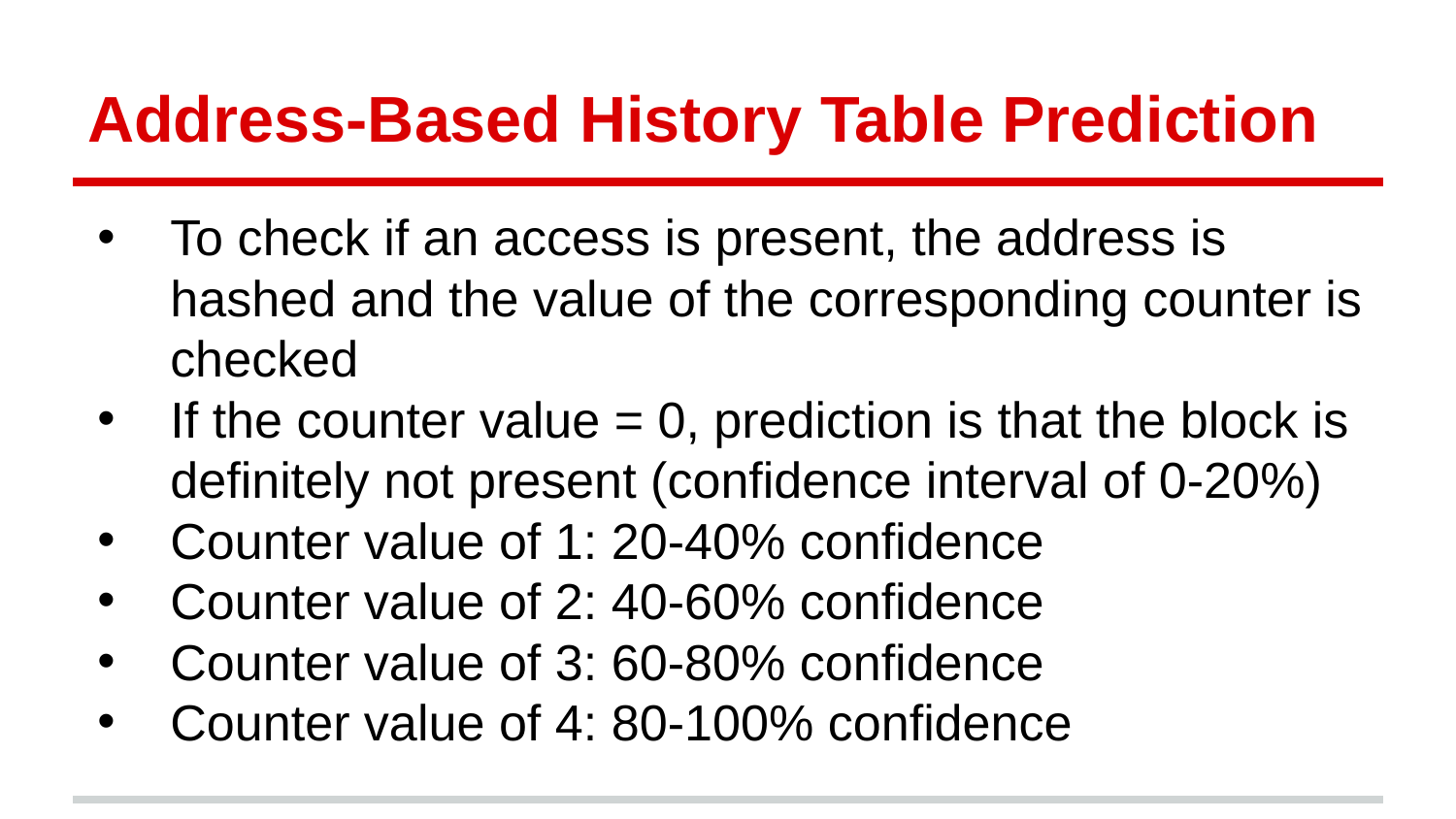

# Address-Based History Table Prediction
To check if an access is present, the address is hashed and the value of the corresponding counter is checked
If the counter value = 0, prediction is that the block is definitely not present (confidence interval of 0-20%)
Counter value of 1: 20-40% confidence
Counter value of 2: 40-60% confidence
Counter value of 3: 60-80% confidence
Counter value of 4: 80-100% confidence